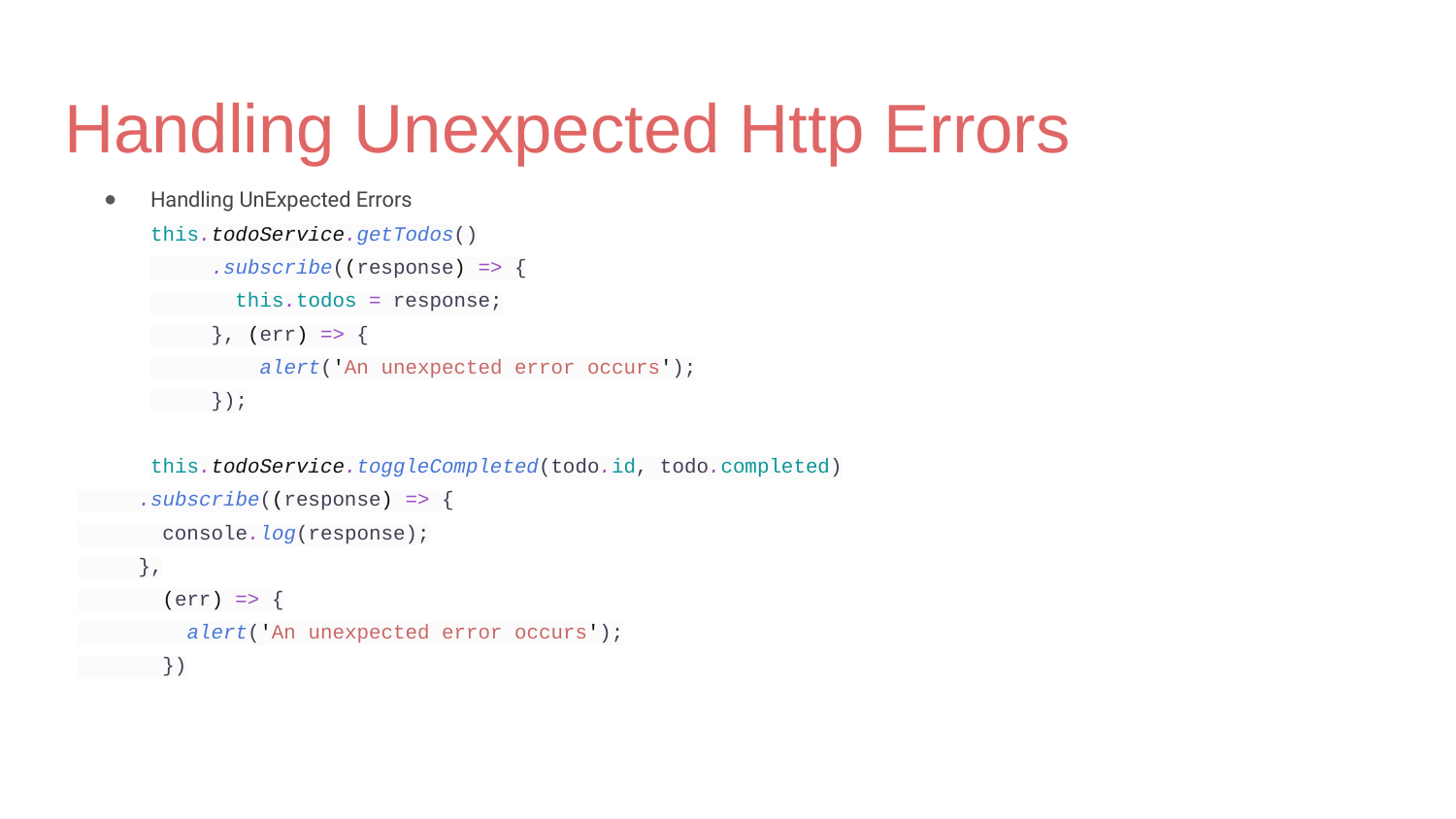

# Handling Unexpected Http Errors
Handling UnExpected Errors
this.todoService.getTodos()
     .subscribe((response) => {
       this.todos = response;
     }, (err) => {
         alert('An unexpected error occurs');
     });

this.todoService.toggleCompleted(todo.id, todo.completed)
     .subscribe((response) => {
       console.log(response);
     },
       (err) => {
         alert('An unexpected error occurs');
       })